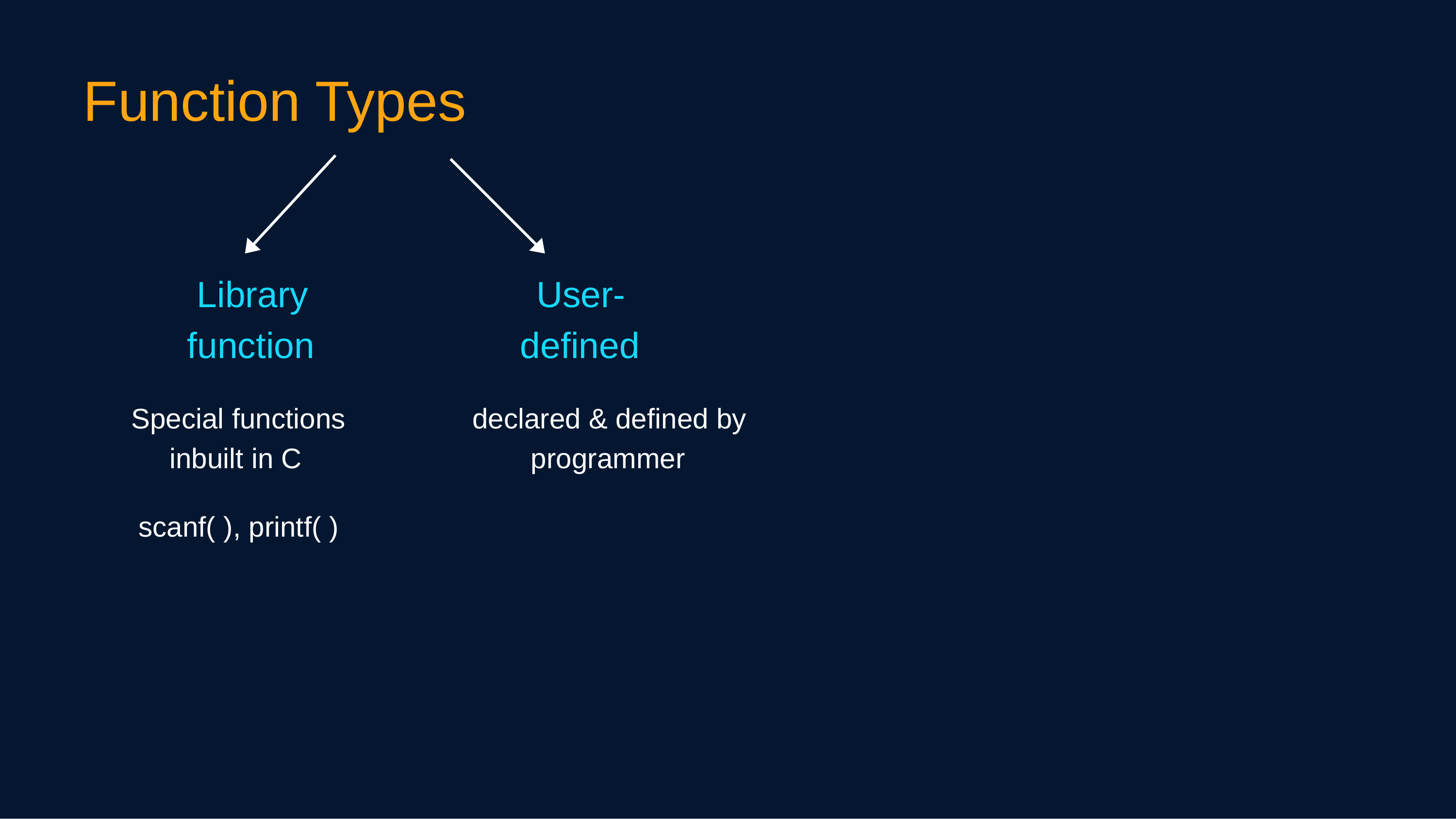

Function Types

Library
function
User-
defined
Special functions
inbuilt in C
declared & defined by
programmer
scanf( ), printf( )